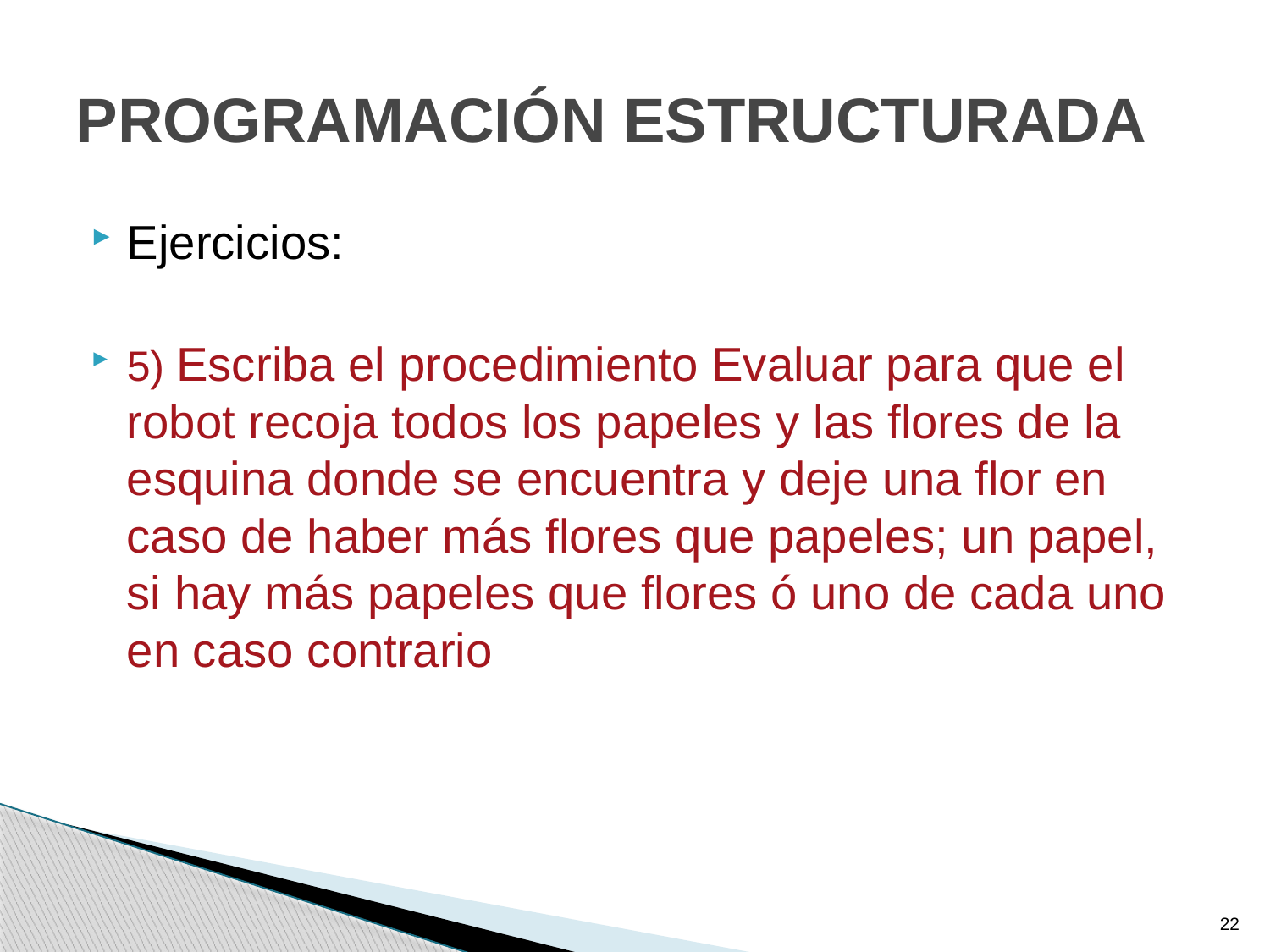

# PROGRAMACIÓN ESTRUCTURADA
Ejercicios:

5) Escriba el procedimiento Evaluar para que el robot recoja todos los papeles y las flores de la esquina donde se encuentra y deje una flor en caso de haber más flores que papeles; un papel, si hay más papeles que flores ó uno de cada uno en caso contrario
22